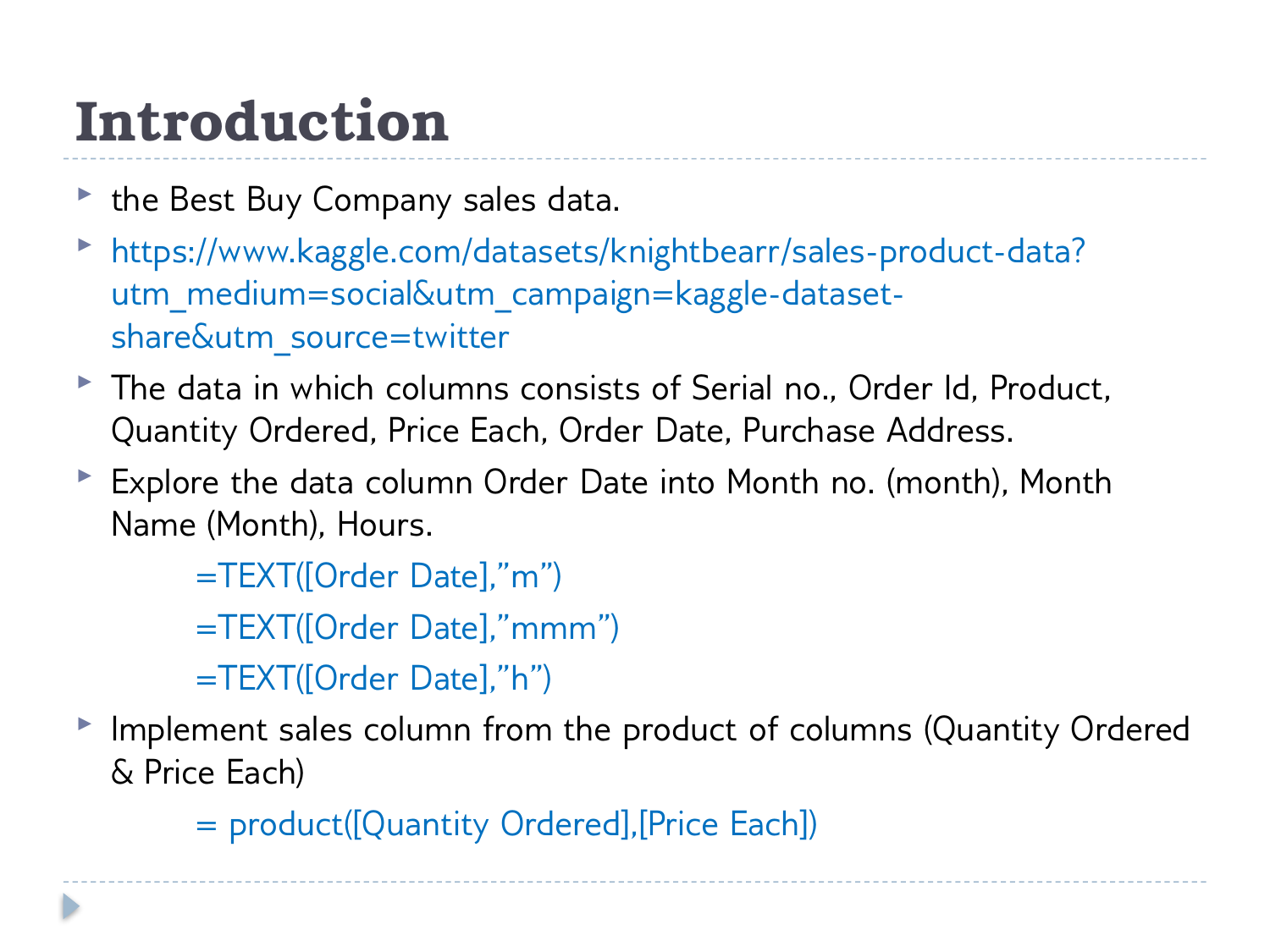

# Introduction
the Best Buy Company sales data.
https://www.kaggle.com/datasets/knightbearr/sales-product-data?utm_medium=social&utm_campaign=kaggle-dataset-share&utm_source=twitter
The data in which columns consists of Serial no., Order Id, Product, Quantity Ordered, Price Each, Order Date, Purchase Address.
Explore the data column Order Date into Month no. (month), Month Name (Month), Hours.
           =TEXT([Order Date],”m”)
           =TEXT([Order Date],”mmm”)
           =TEXT([Order Date],”h”)
Implement sales column from the product of columns (Quantity Ordered & Price Each)
           = product([Quantity Ordered],[Price Each])